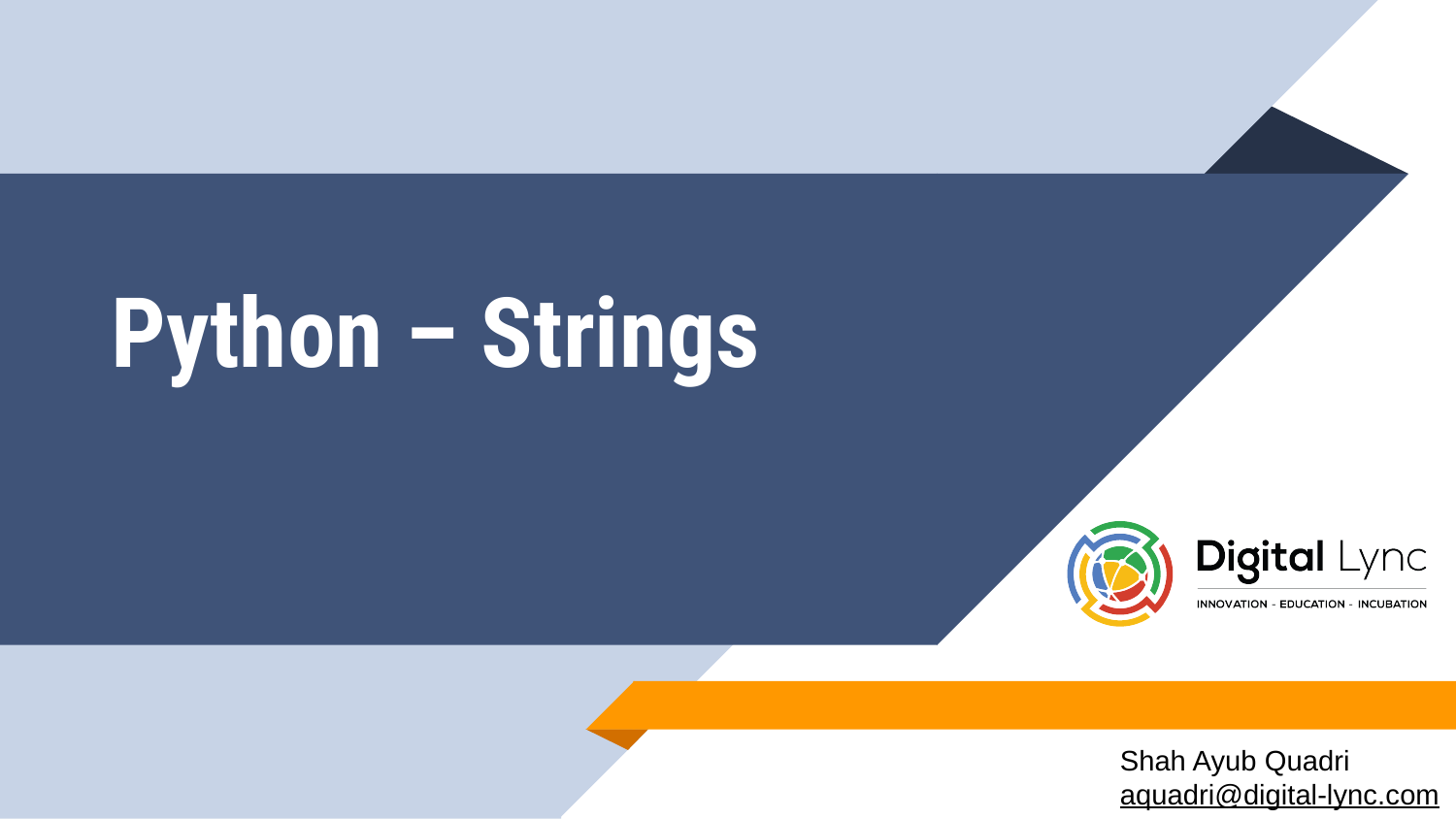

# Python – Strings
Shah Ayub Quadri
aquadri@digital-lync.com